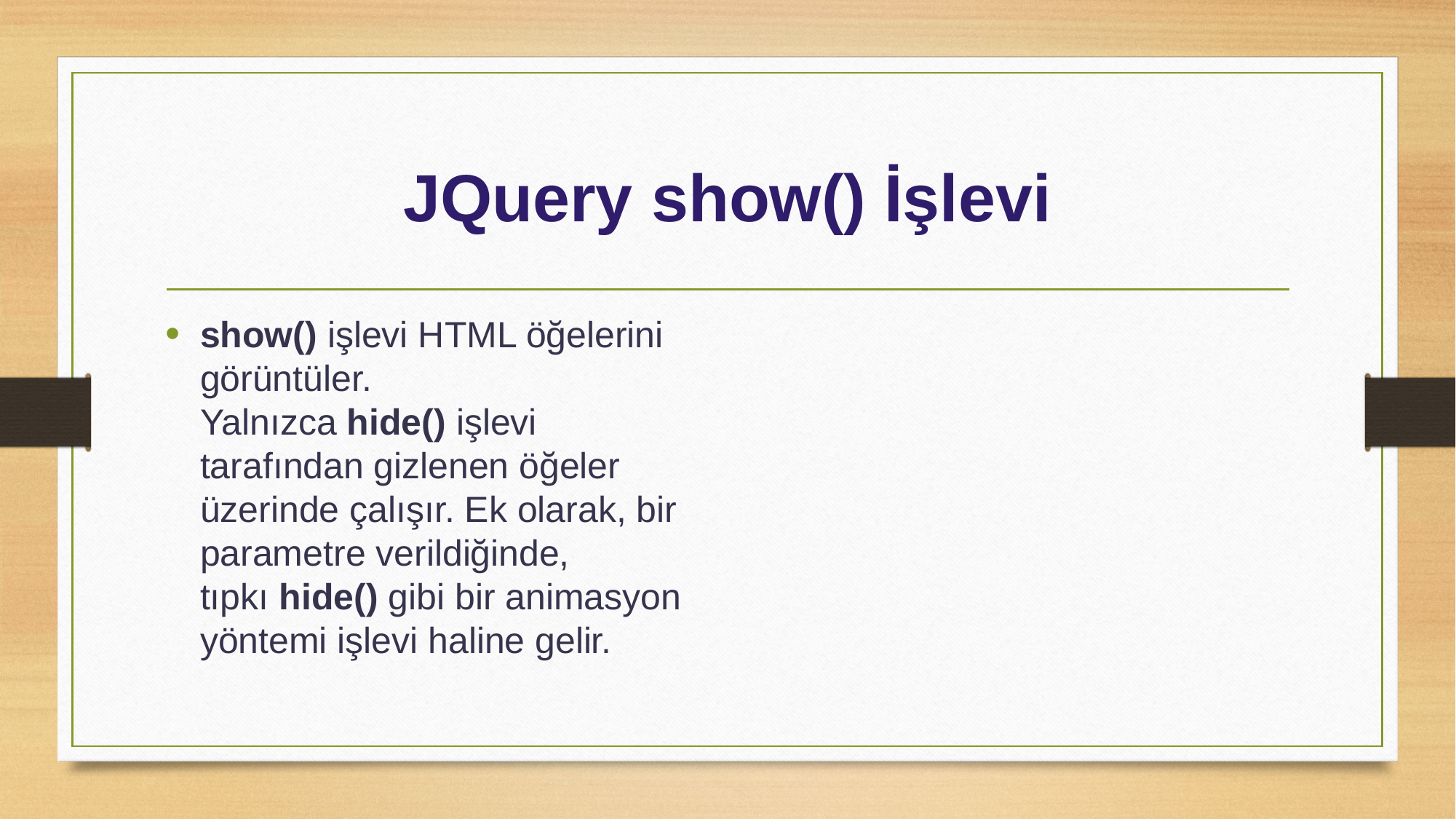

# JQuery show() İşlevi
show() işlevi HTML öğelerini görüntüler. Yalnızca hide() işlevi tarafından gizlenen öğeler üzerinde çalışır. Ek olarak, bir parametre verildiğinde, tıpkı hide() gibi bir animasyon yöntemi işlevi haline gelir.